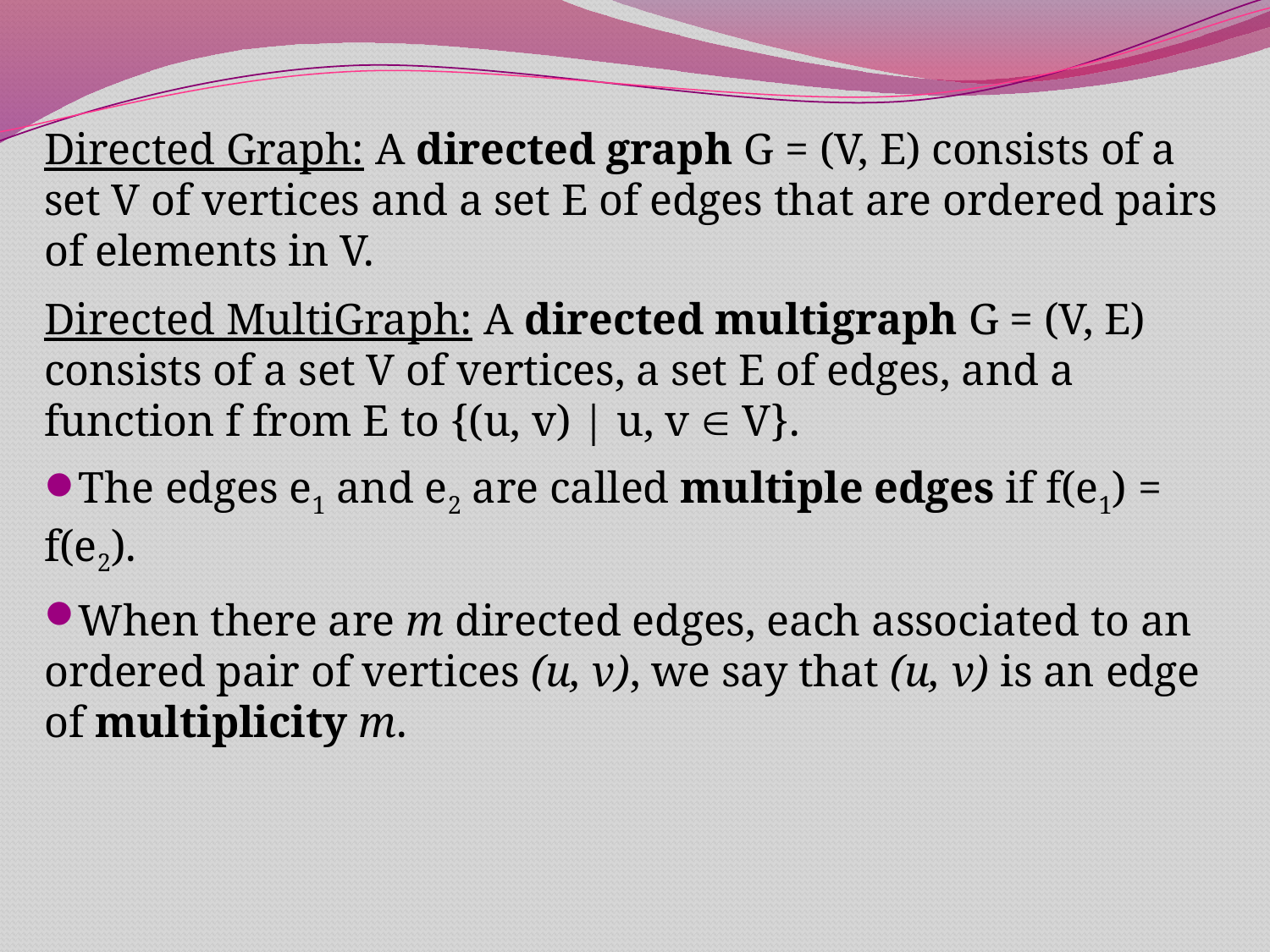

Directed Graph: A directed graph G = (V, E) consists of a set V of vertices and a set E of edges that are ordered pairs of elements in V.
Directed MultiGraph: A directed multigraph G = (V, E) consists of a set V of vertices, a set E of edges, and a function f from E to {(u, v) | u, v ∈ V}.
The edges e1 and e2 are called multiple edges if f(e1) = f(e2).
When there are m directed edges, each associated to an
ordered pair of vertices (u, v), we say that (u, v) is an edge of multiplicity m.